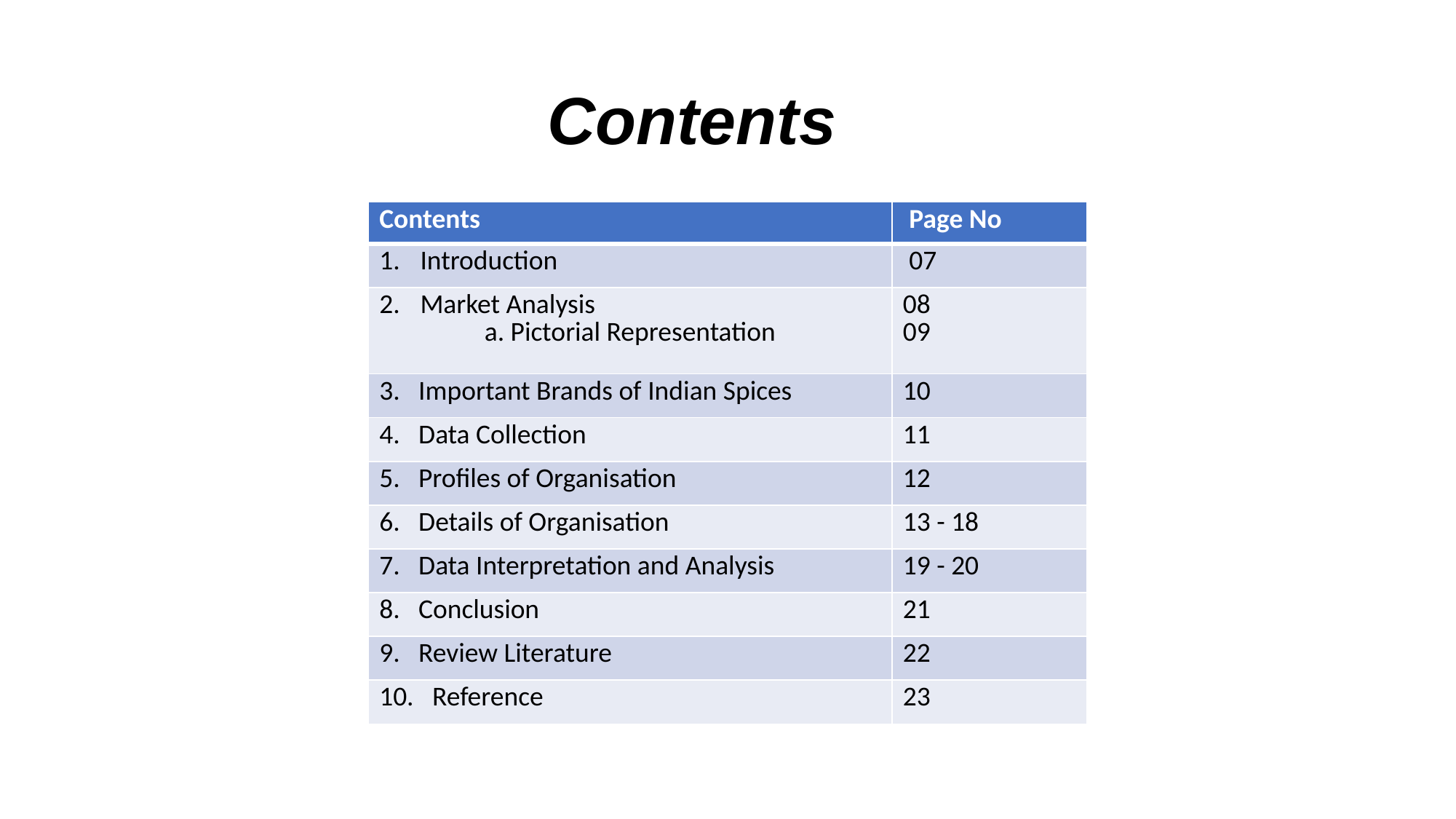

# Contents
| Contents | Page No |
| --- | --- |
| Introduction | 07 |
| Market Analysis a. Pictorial Representation | 08 09 |
| 3. Important Brands of Indian Spices | 10 |
| 4. Data Collection | 11 |
| 5. Profiles of Organisation | 12 |
| 6. Details of Organisation | 13 - 18 |
| 7. Data Interpretation and Analysis | 19 - 20 |
| 8. Conclusion | 21 |
| 9. Review Literature | 22 |
| 10. Reference | 23 |